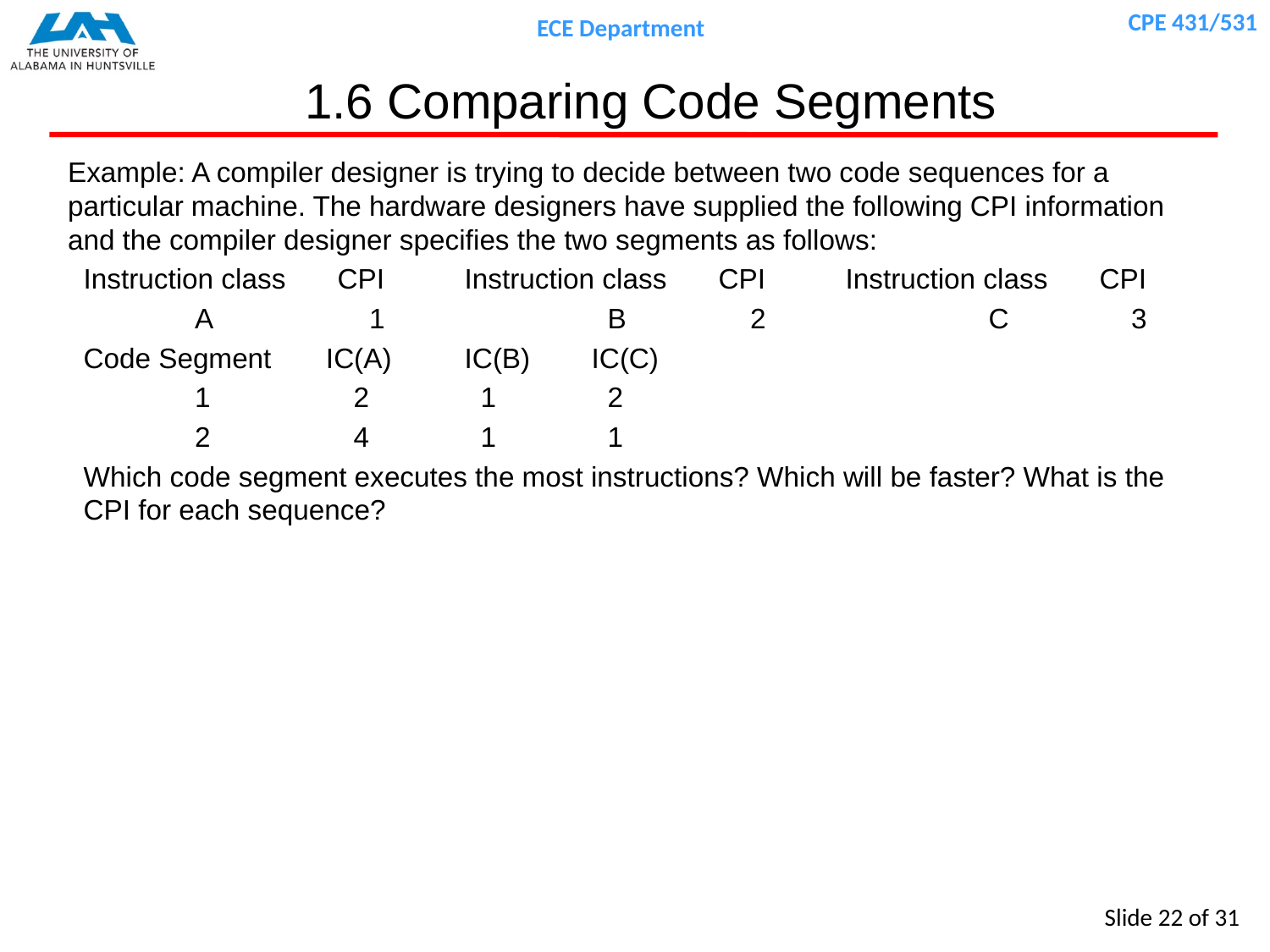

# 1.6 Comparing Code Segments
Example: A compiler designer is trying to decide between two code sequences for a particular machine. The hardware designers have supplied the following CPI information and the compiler designer specifies the two segments as follows:
Instruction class	CPI	Instruction class	CPI	Instruction class	CPI
A		  1		B	  2		C	  3
Code Segment       IC(A)	IC(B)	IC(C)
1		2	1	2
2		4	1	1
Which code segment executes the most instructions? Which will be faster? What is the CPI for each sequence?